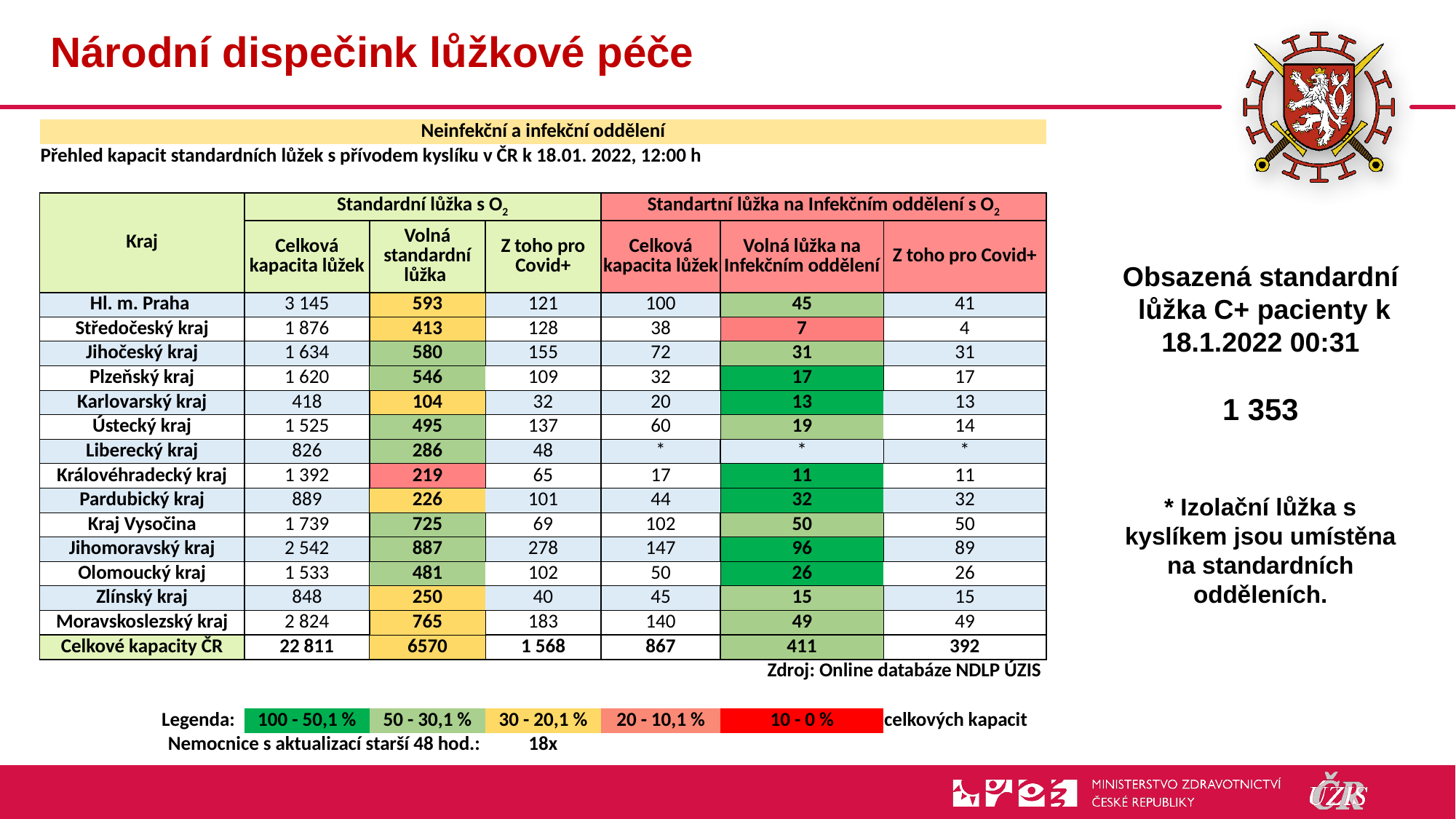

# Národní dispečink lůžkové péče
| Neinfekční a infekční oddělení |  |  |  |  |  |  |
| --- | --- | --- | --- | --- | --- | --- |
| Přehled kapacit standardních lůžek s přívodem kyslíku v ČR k 18.01. 2022, 12:00 h |  |  |  |  |  |  |
|  |  |  |  |  |  |  |
| Kraj | Standardní lůžka s O2 |  |  | Standartní lůžka na Infekčním oddělení s O2 |  |  |
|  | Celková kapacita lůžek | Volná standardní lůžka | Z toho pro Covid+ | Celková kapacita lůžek | Volná lůžka na Infekčním oddělení | Z toho pro Covid+ |
| Hl. m. Praha | 3 145 | 593 | 121 | 100 | 45 | 41 |
| Středočeský kraj | 1 876 | 413 | 128 | 38 | 7 | 4 |
| Jihočeský kraj | 1 634 | 580 | 155 | 72 | 31 | 31 |
| Plzeňský kraj | 1 620 | 546 | 109 | 32 | 17 | 17 |
| Karlovarský kraj | 418 | 104 | 32 | 20 | 13 | 13 |
| Ústecký kraj | 1 525 | 495 | 137 | 60 | 19 | 14 |
| Liberecký kraj | 826 | 286 | 48 | \* | \* | \* |
| Královéhradecký kraj | 1 392 | 219 | 65 | 17 | 11 | 11 |
| Pardubický kraj | 889 | 226 | 101 | 44 | 32 | 32 |
| Kraj Vysočina | 1 739 | 725 | 69 | 102 | 50 | 50 |
| Jihomoravský kraj | 2 542 | 887 | 278 | 147 | 96 | 89 |
| Olomoucký kraj | 1 533 | 481 | 102 | 50 | 26 | 26 |
| Zlínský kraj | 848 | 250 | 40 | 45 | 15 | 15 |
| Moravskoslezský kraj | 2 824 | 765 | 183 | 140 | 49 | 49 |
| Celkové kapacity ČR | 22 811 | 6570 | 1 568 | 867 | 411 | 392 |
| Zdroj: Online databáze NDLP ÚZIS |  |  |  |  |  |  |
|  |  |  |  |  |  |  |
| Legenda: | 100 - 50,1 % | 50 - 30,1 % | 30 - 20,1 % | 20 - 10,1 % | 10 - 0 % | celkových kapacit |
| Nemocnice s aktualizací starší 48 hod.: |  |  | 18x |  |  |  |
Obsazená standardní
 lůžka C+ pacienty k 18.1.2022 00:31

1 353
* Izolační lůžka s kyslíkem jsou umístěna na standardních odděleních.